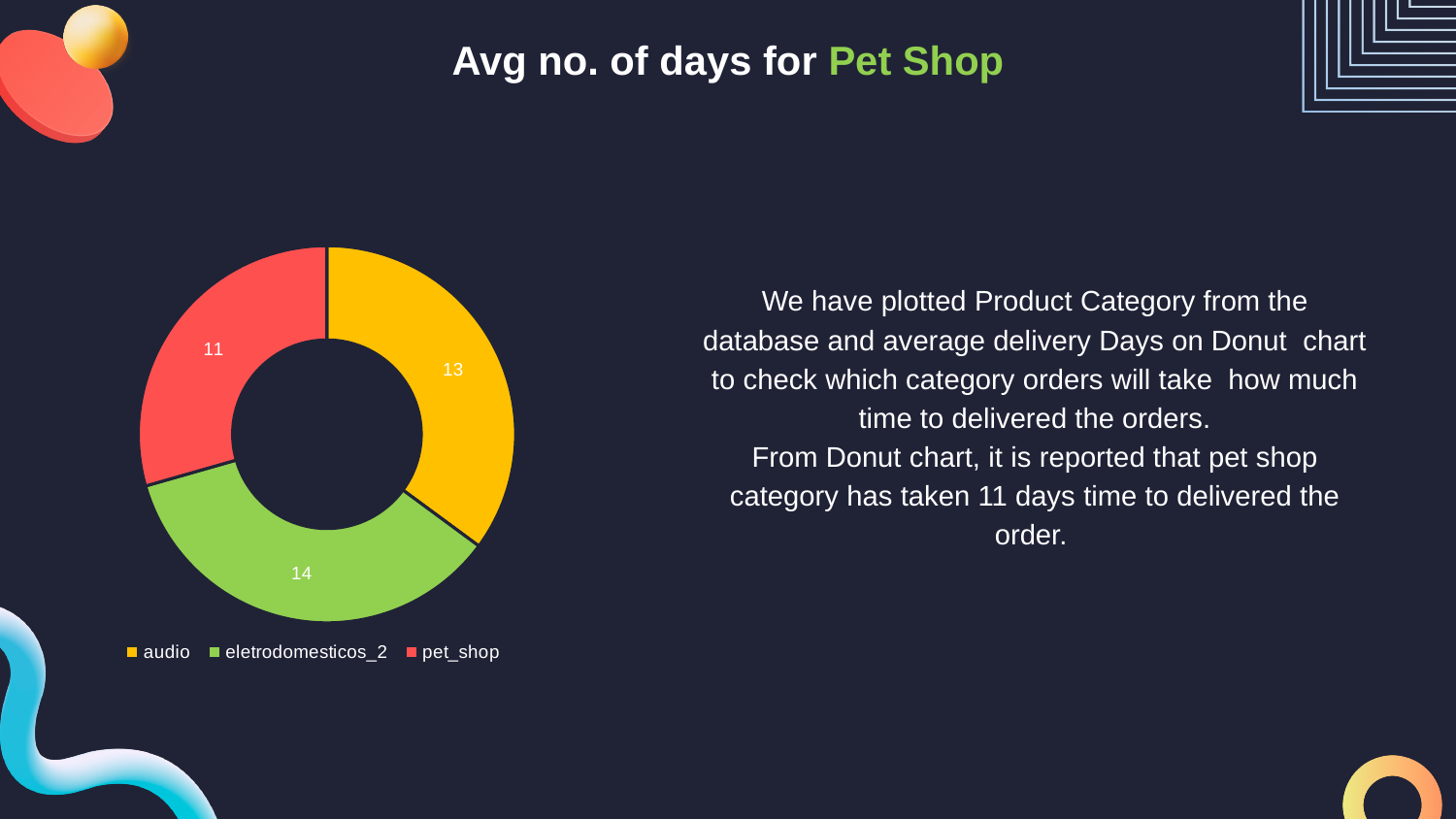

# Avg no. of days for Pet Shop

### Chart

| Category | Total |
|---|---|
| audio | 13.49903648224697 |
| eletrodomesticos_2 | 13.645496011825179 |
| pet_shop | 11.317770629833195 |
We have plotted Product Category from the database and average delivery Days on Donut  chart to check which category orders will take  how much time to delivered the orders.
From Donut chart, it is reported that pet shop category has taken 11 days time to delivered the order.